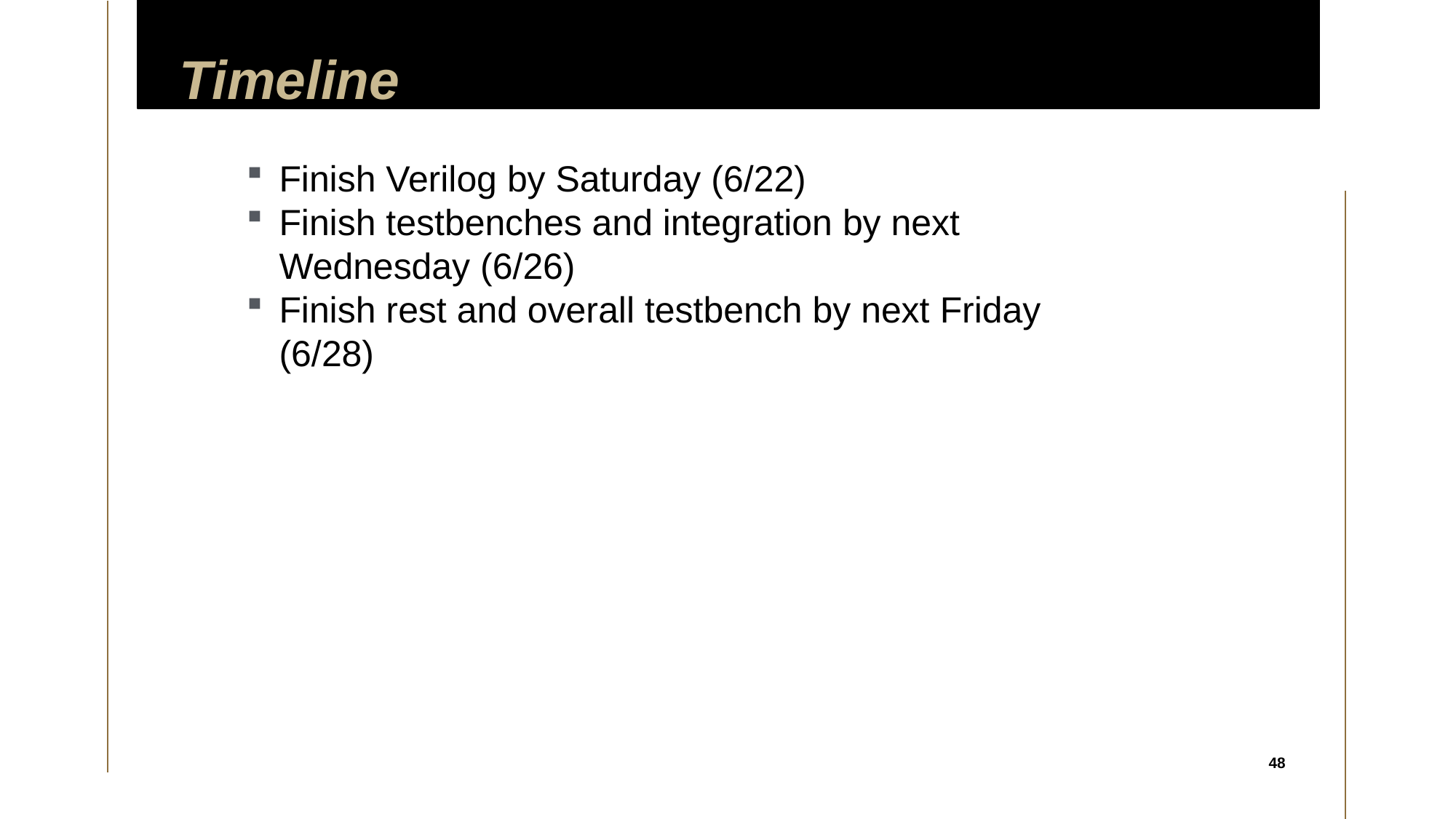

# Timeline
Finish Verilog by Saturday (6/22)
Finish testbenches and integration by next Wednesday (6/26)
Finish rest and overall testbench by next Friday (6/28)

48